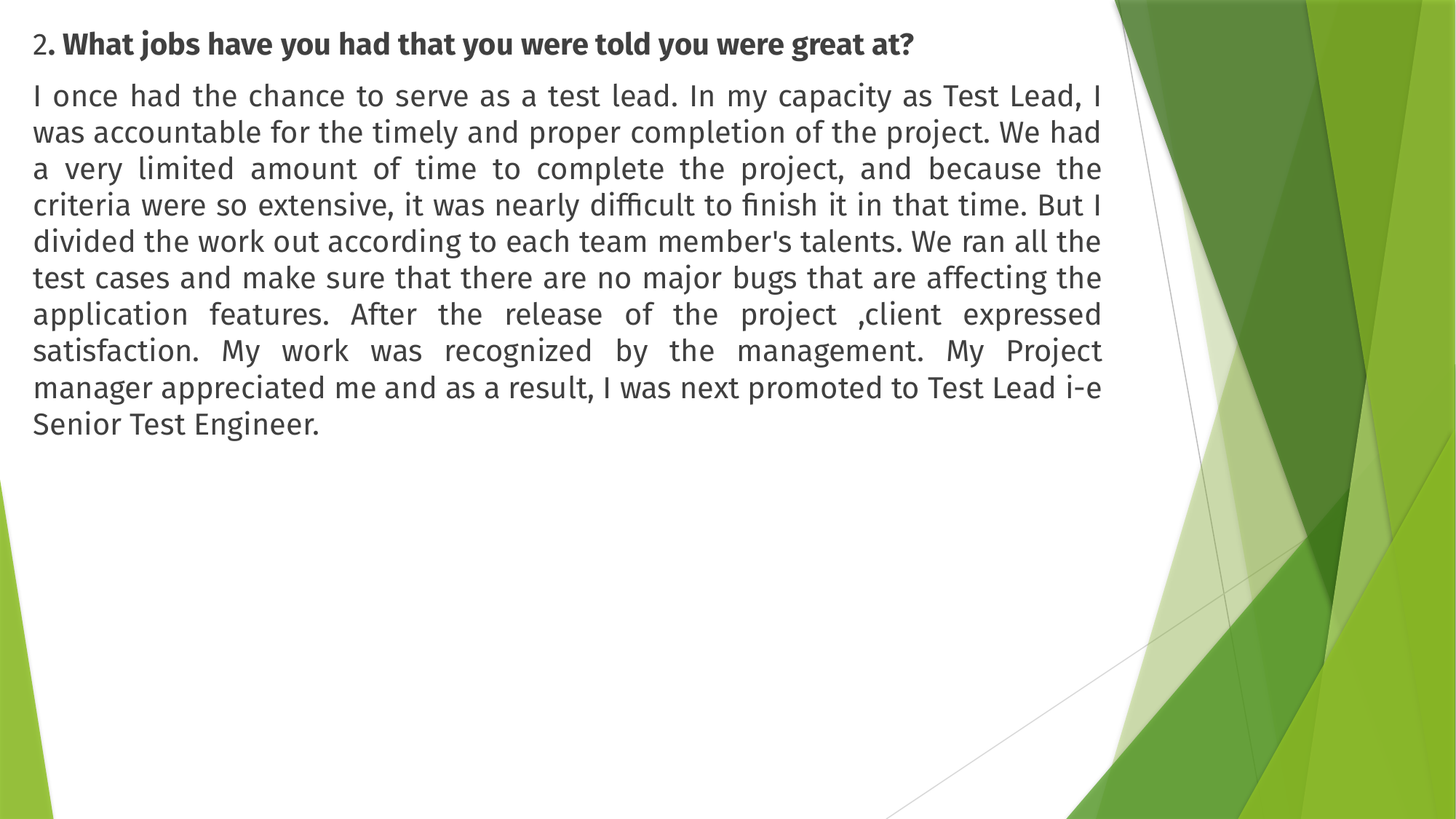

2. What jobs have you had that you were told you were great at?
I once had the chance to serve as a test lead. In my capacity as Test Lead, I was accountable for the timely and proper completion of the project. We had a very limited amount of time to complete the project, and because the criteria were so extensive, it was nearly difficult to finish it in that time. But I divided the work out according to each team member's talents. We ran all the test cases and make sure that there are no major bugs that are affecting the application features. After the release of the project ,client expressed satisfaction. My work was recognized by the management. My Project manager appreciated me and as a result, I was next promoted to Test Lead i-e Senior Test Engineer.